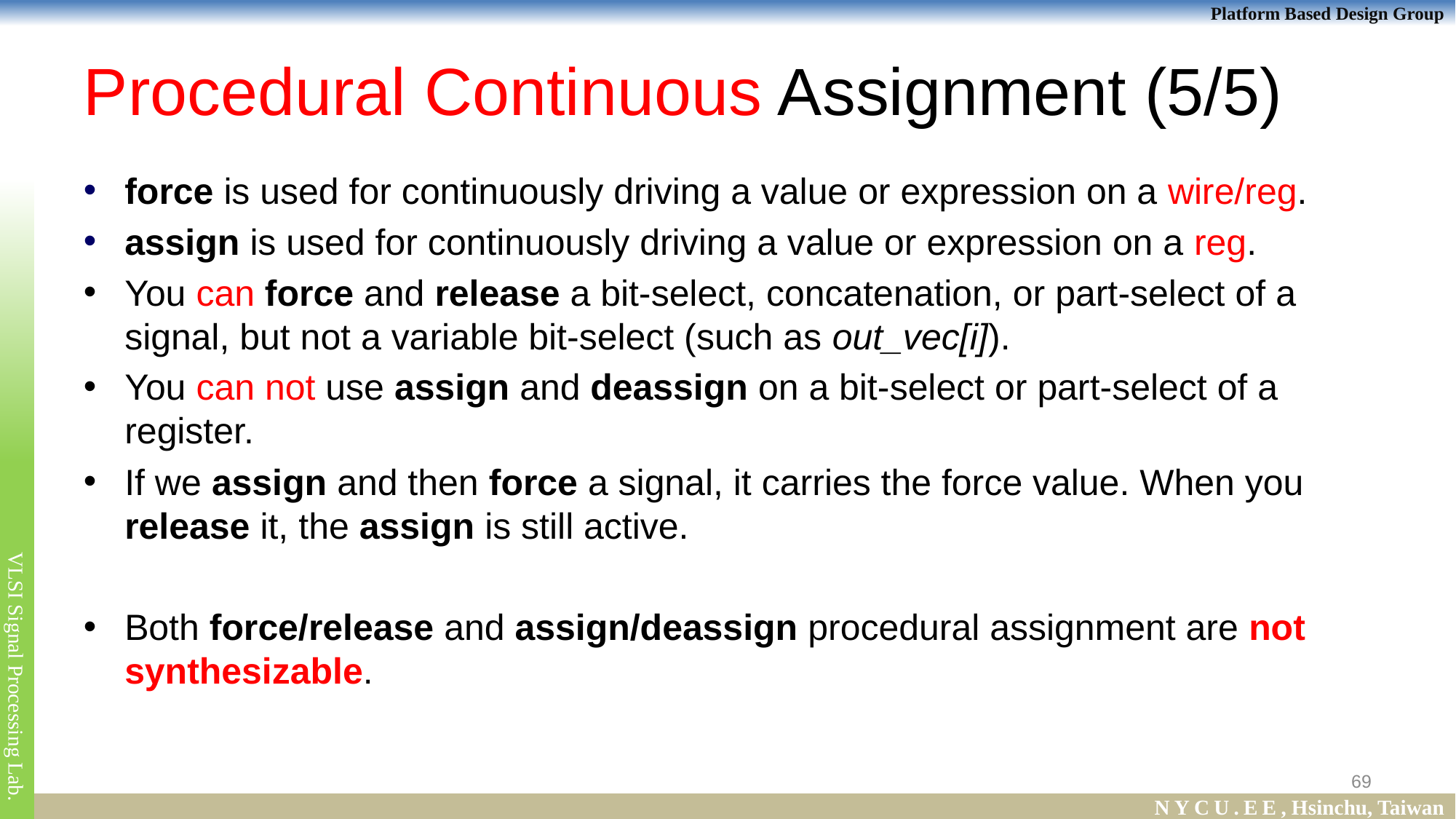

# Procedural Continuous Assignment (5/5)
force is used for continuously driving a value or expression on a wire/reg.
assign is used for continuously driving a value or expression on a reg.
You can force and release a bit-select, concatenation, or part-select of a signal, but not a variable bit-select (such as out_vec[i]).
You can not use assign and deassign on a bit-select or part-select of a register.
If we assign and then force a signal, it carries the force value. When you release it, the assign is still active.

Both force/release and assign/deassign procedural assignment are not synthesizable.
69